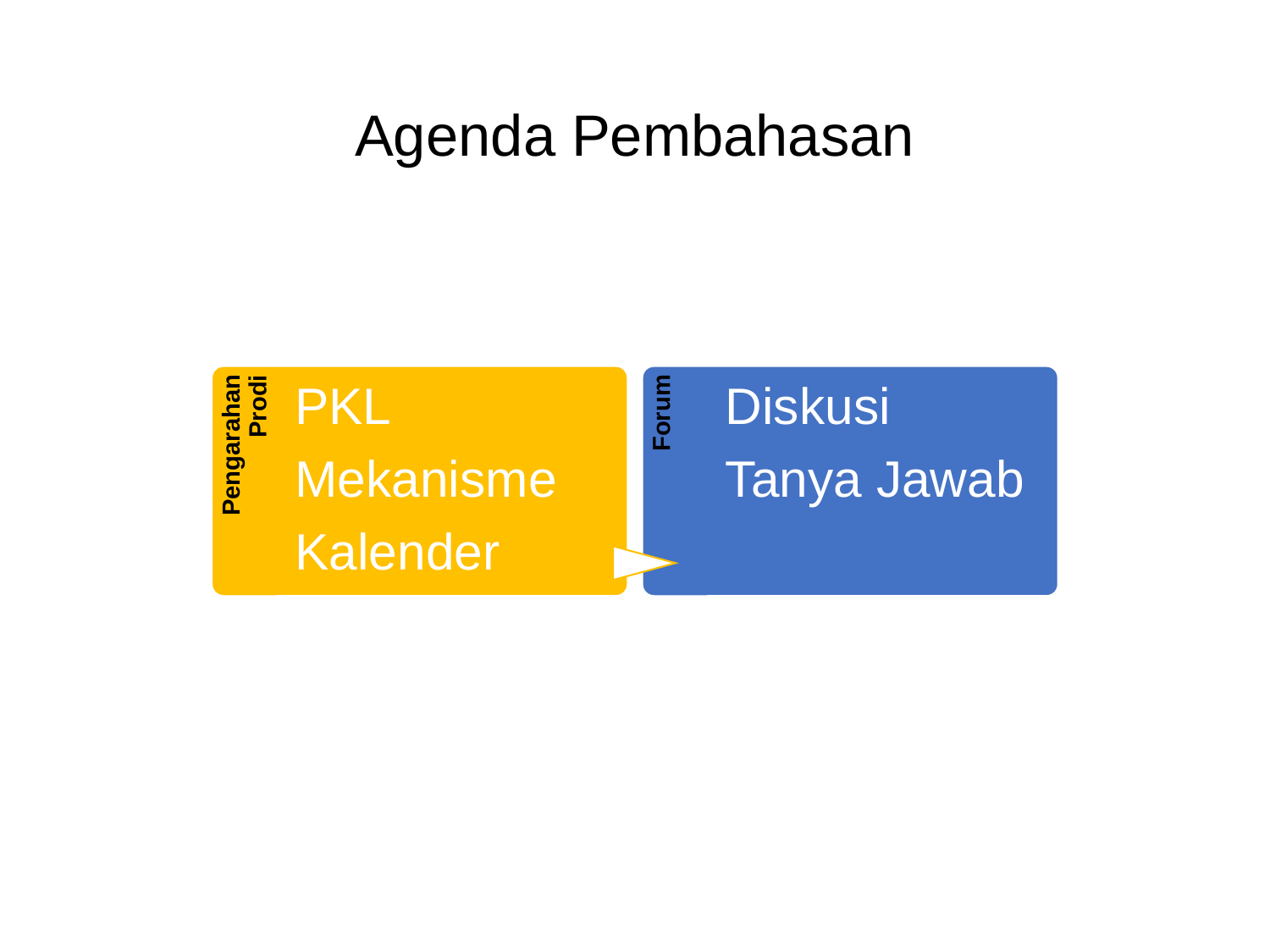

# Agenda Pembahasan

PKL
Mekanisme
Kalender

Diskusi
Tanya Jawab
Pengarahan Prodi
Forum